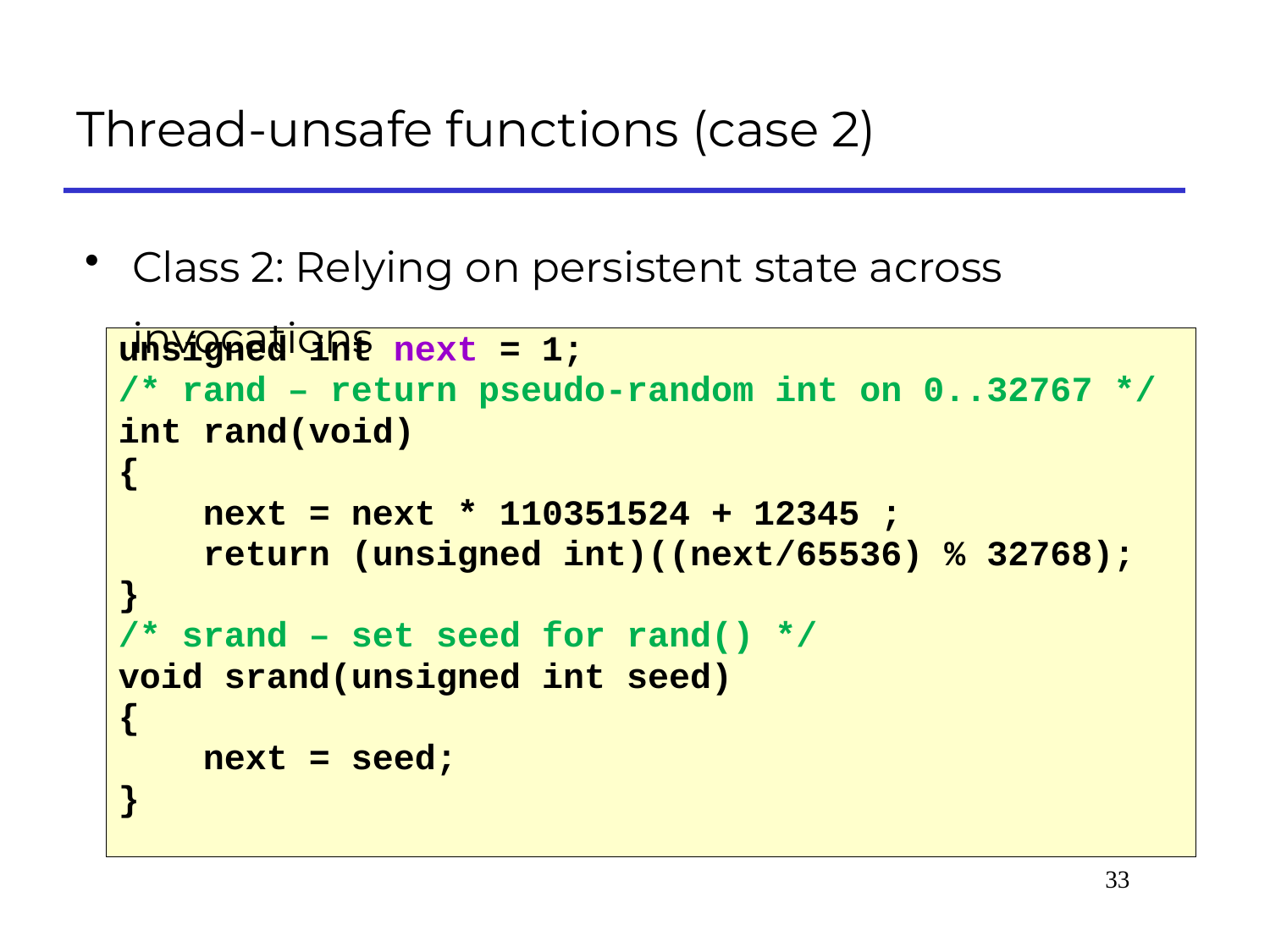

# Thread-unsafe functions (case 2)
Class 2: Relying on persistent state across invocations
unsigned int next = 1;
/* rand – return pseudo-random int on 0..32767 */
int rand(void)
{
    next = next * 110351524 + 12345 ;
    return (unsigned int)((next/65536) % 32768);
}
/* srand – set seed for rand() */
void srand(unsigned int seed)
{
    next = seed;
}
33